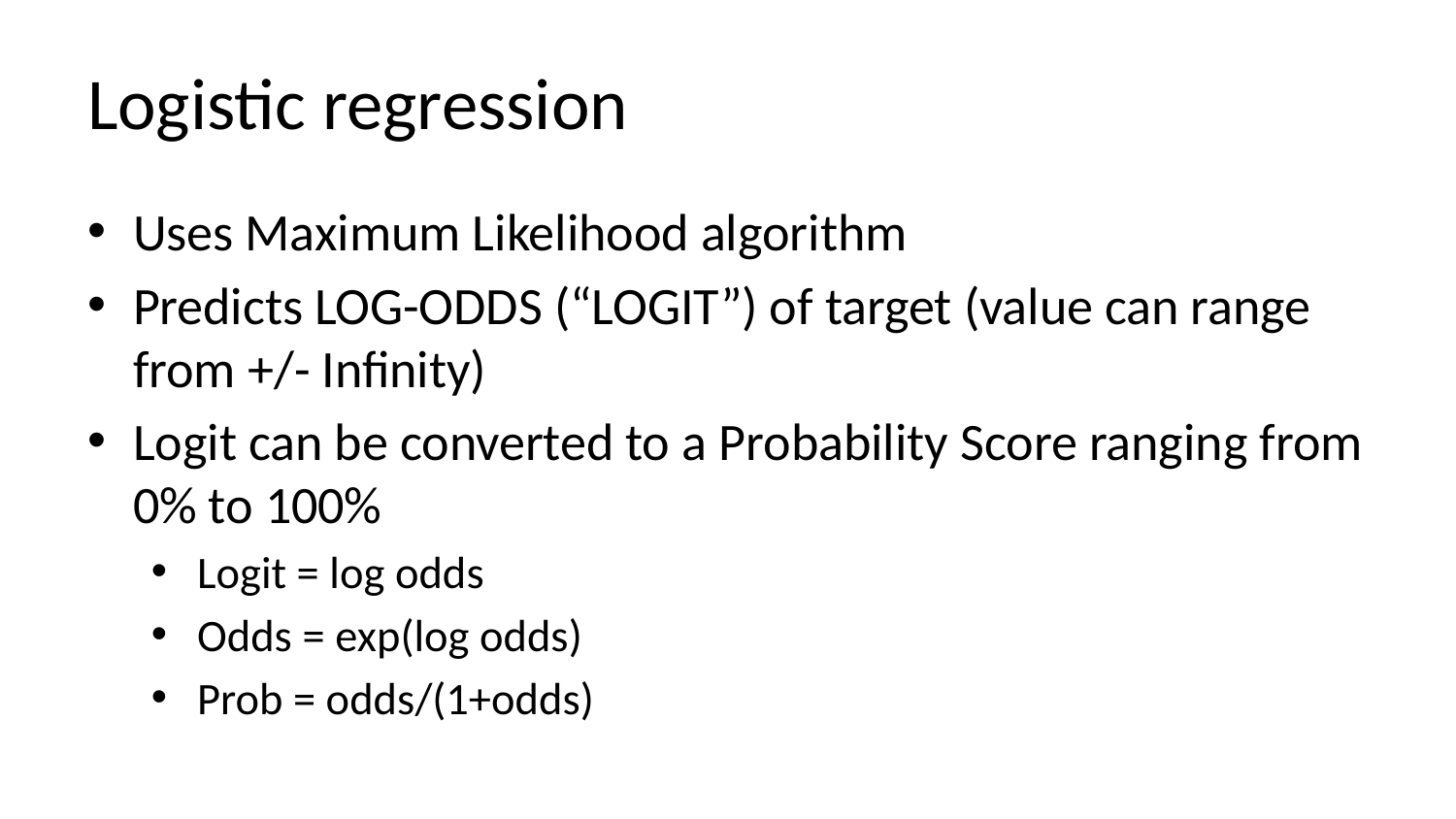

# Logistic regression
Uses Maximum Likelihood algorithm
Predicts LOG-ODDS (“LOGIT”) of target (value can range from +/- Infinity)
Logit can be converted to a Probability Score ranging from 0% to 100%
Logit = log odds
Odds = exp(log odds)
Prob = odds/(1+odds)